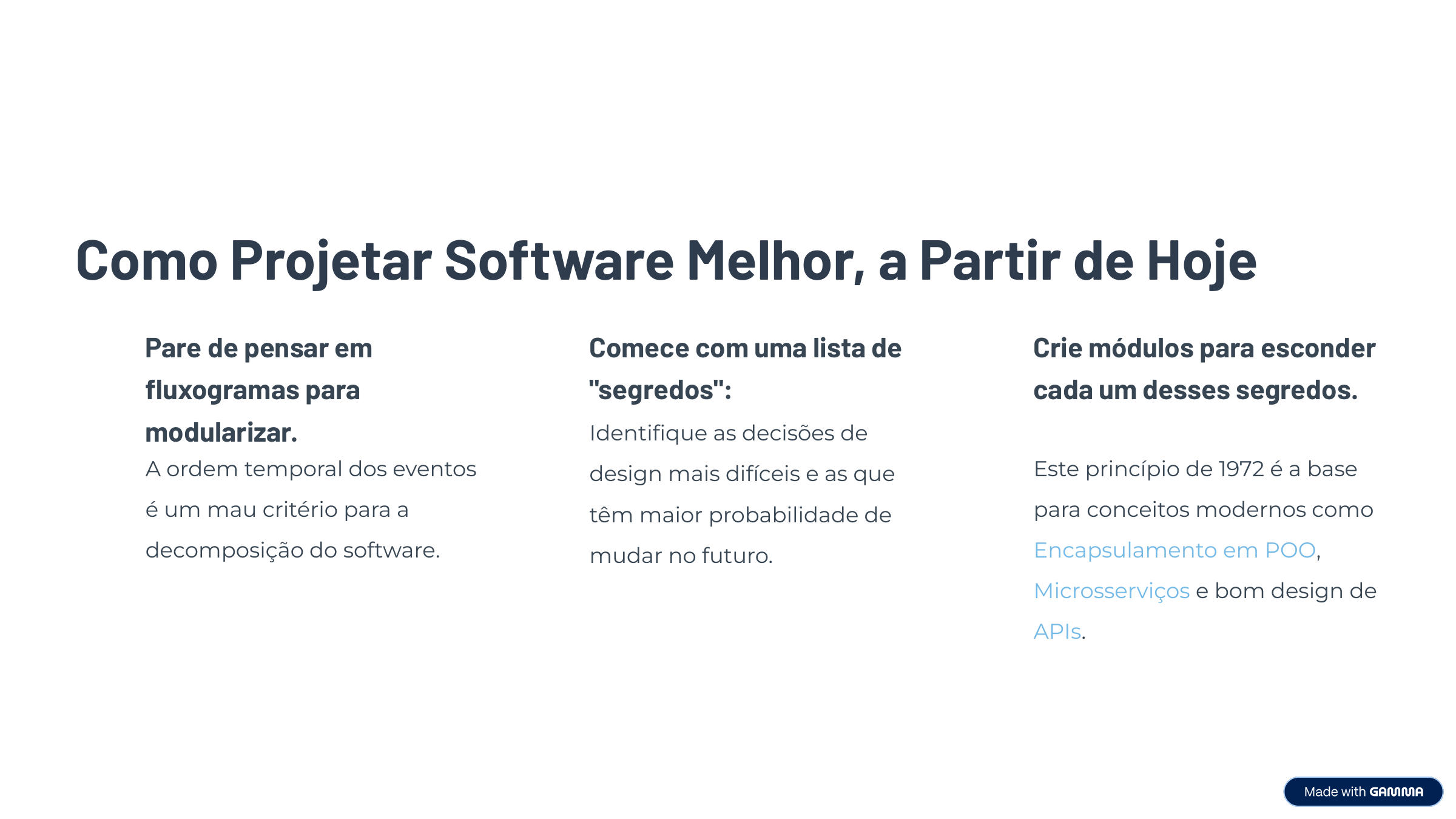

Como Projetar Software Melhor, a Partir de Hoje
Pare de pensar em fluxogramas para modularizar.
Comece com uma lista de "segredos":
Crie módulos para esconder cada um desses segredos.
Identifique as decisões de design mais difíceis e as que têm maior probabilidade de mudar no futuro.
A ordem temporal dos eventos é um mau critério para a decomposição do software.
Este princípio de 1972 é a base para conceitos modernos como Encapsulamento em POO, Microsserviços e bom design de APIs.